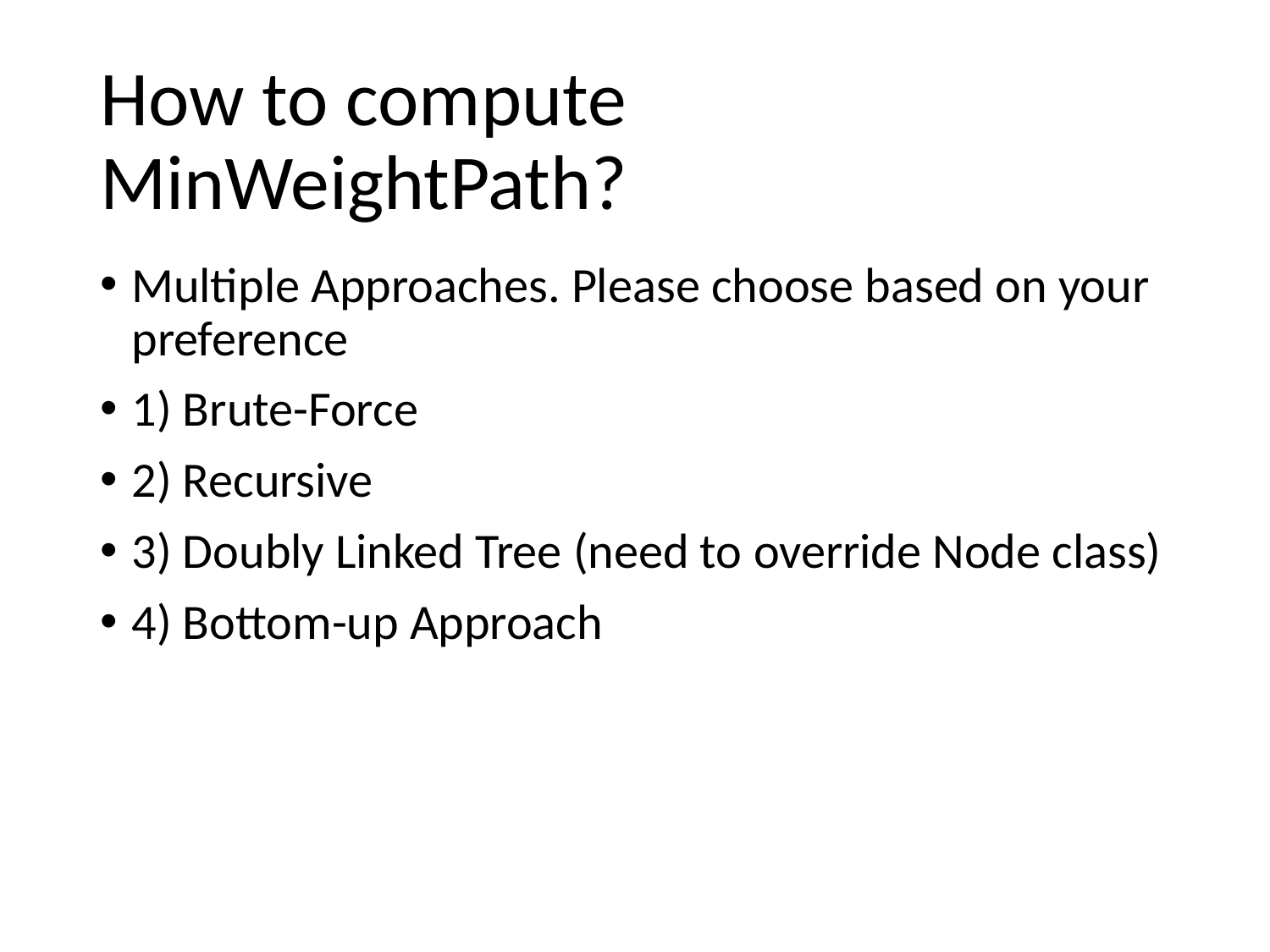

# How to compute MinWeightPath?
Multiple Approaches. Please choose based on your preference
1) Brute-Force
2) Recursive
3) Doubly Linked Tree (need to override Node class)
4) Bottom-up Approach